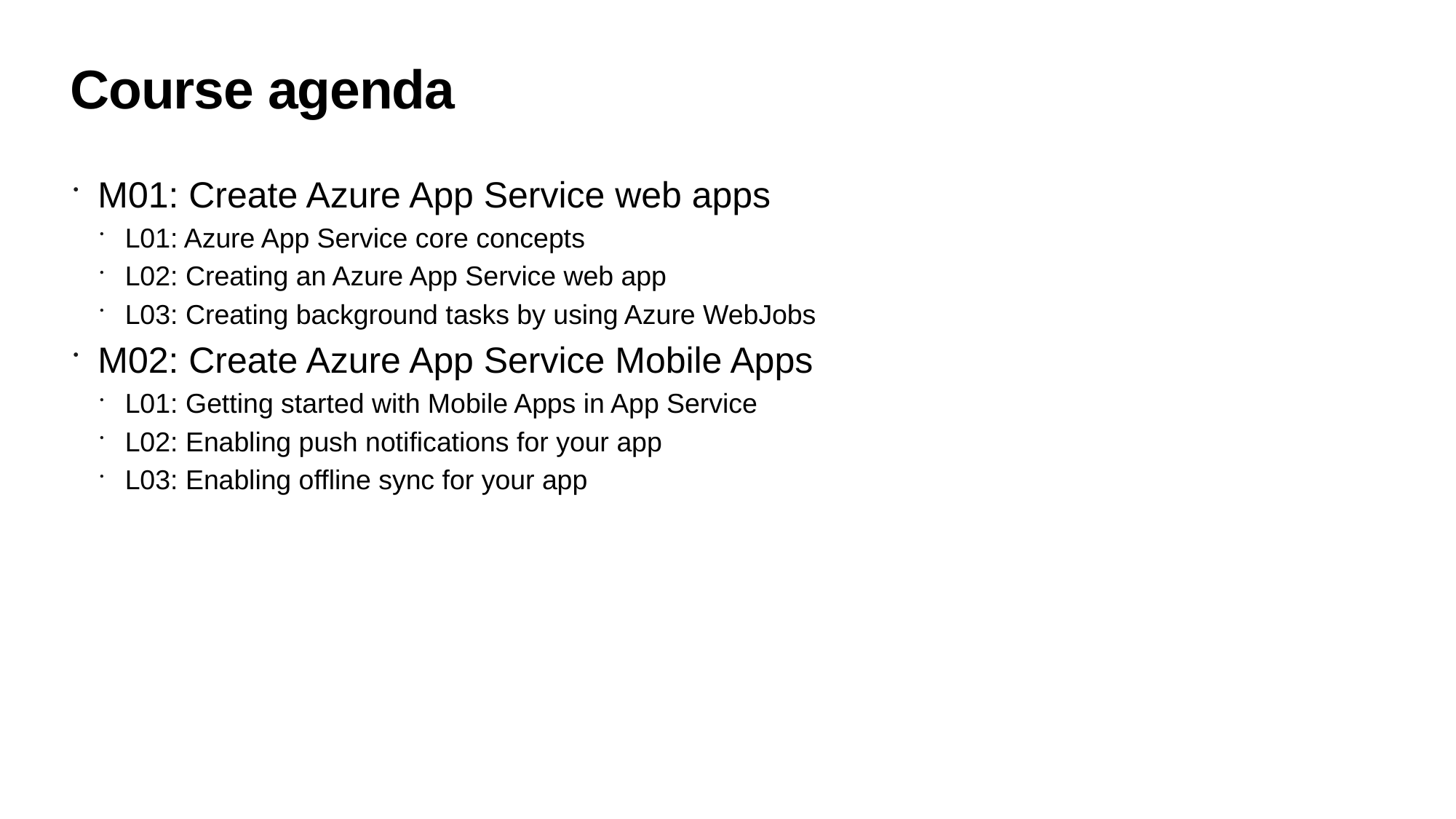

# Course agenda
M01: Create Azure App Service web apps
L01: Azure App Service core concepts
L02: Creating an Azure App Service web app
L03: Creating background tasks by using Azure WebJobs
M02: Create Azure App Service Mobile Apps
L01: Getting started with Mobile Apps in App Service
L02: Enabling push notifications for your app
L03: Enabling offline sync for your app